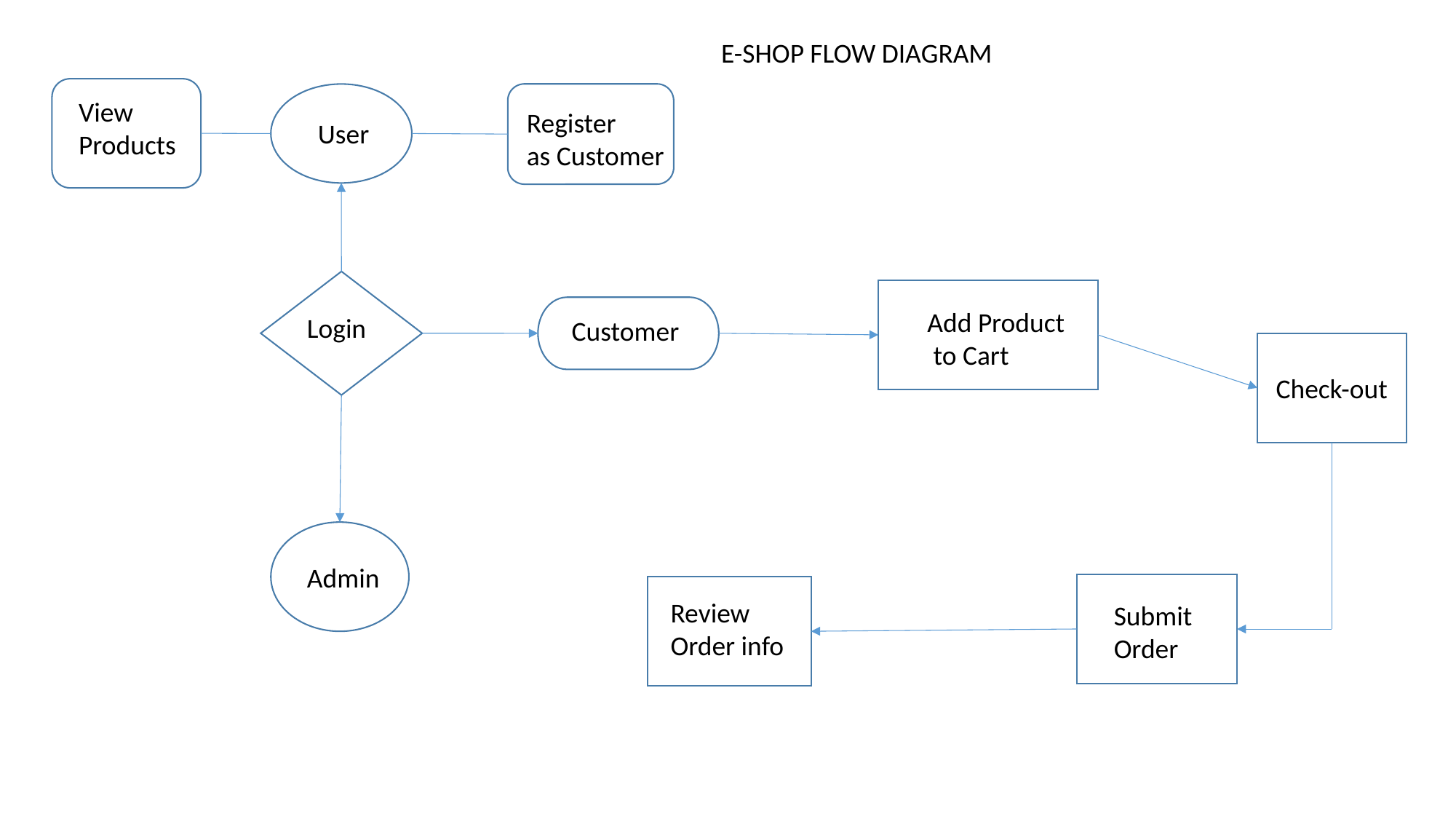

E-SHOP FLOW DIAGRAM

View
Products
Register
as Customer
User

Add Product
 to Cart
Login
Customer

Check-out

  Admin

Review
Order info
Submit
Order